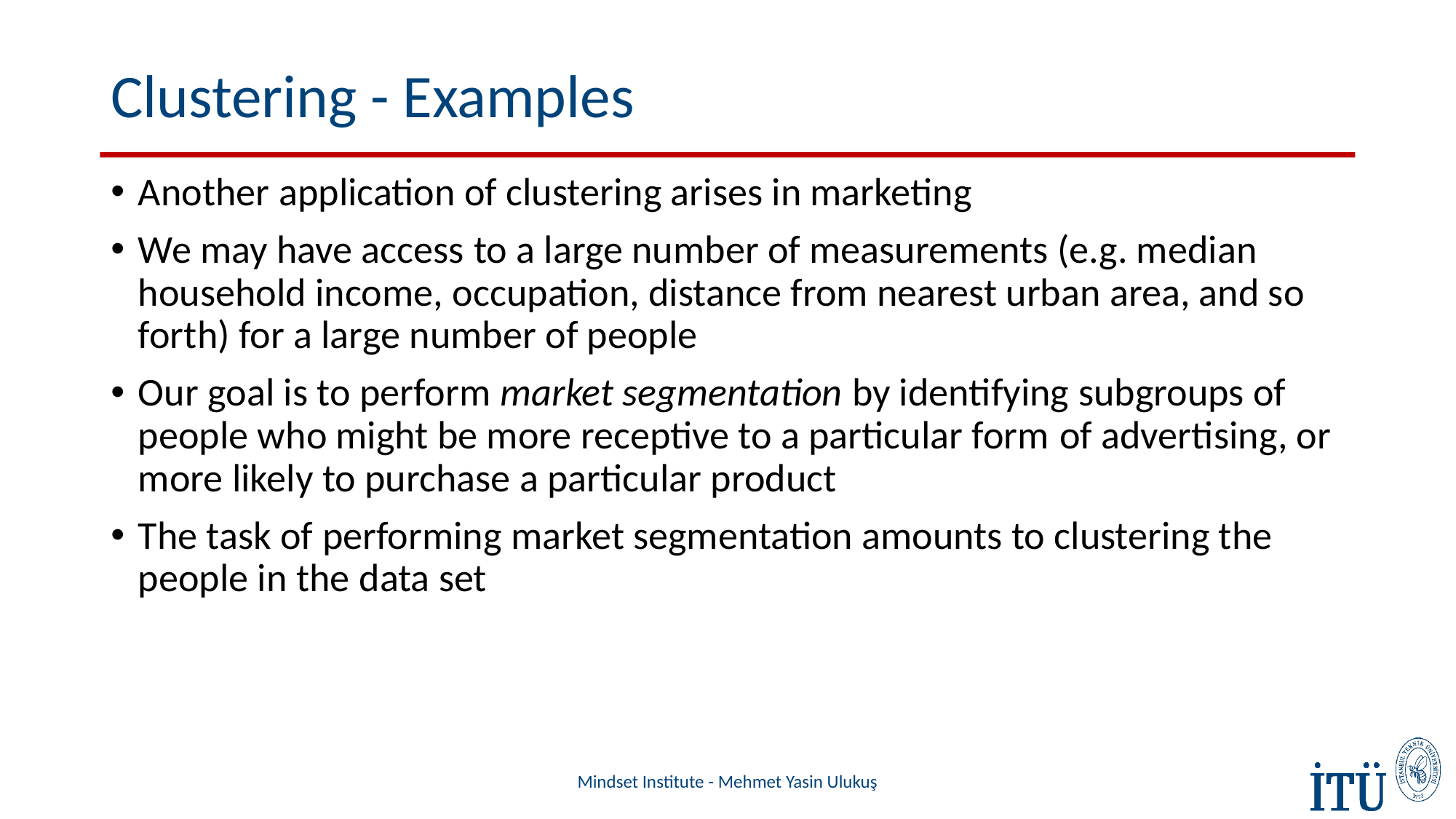

# Clustering - Examples
Another application of clustering arises in marketing
We may have access to a large number of measurements (e.g. median household income, occupation, distance from nearest urban area, and so forth) for a large number of people
Our goal is to perform market segmentation by identifying subgroups of people who might be more receptive to a particular form of advertising, or more likely to purchase a particular product
The task of performing market segmentation amounts to clustering the people in the data set
Mindset Institute - Mehmet Yasin Ulukuş